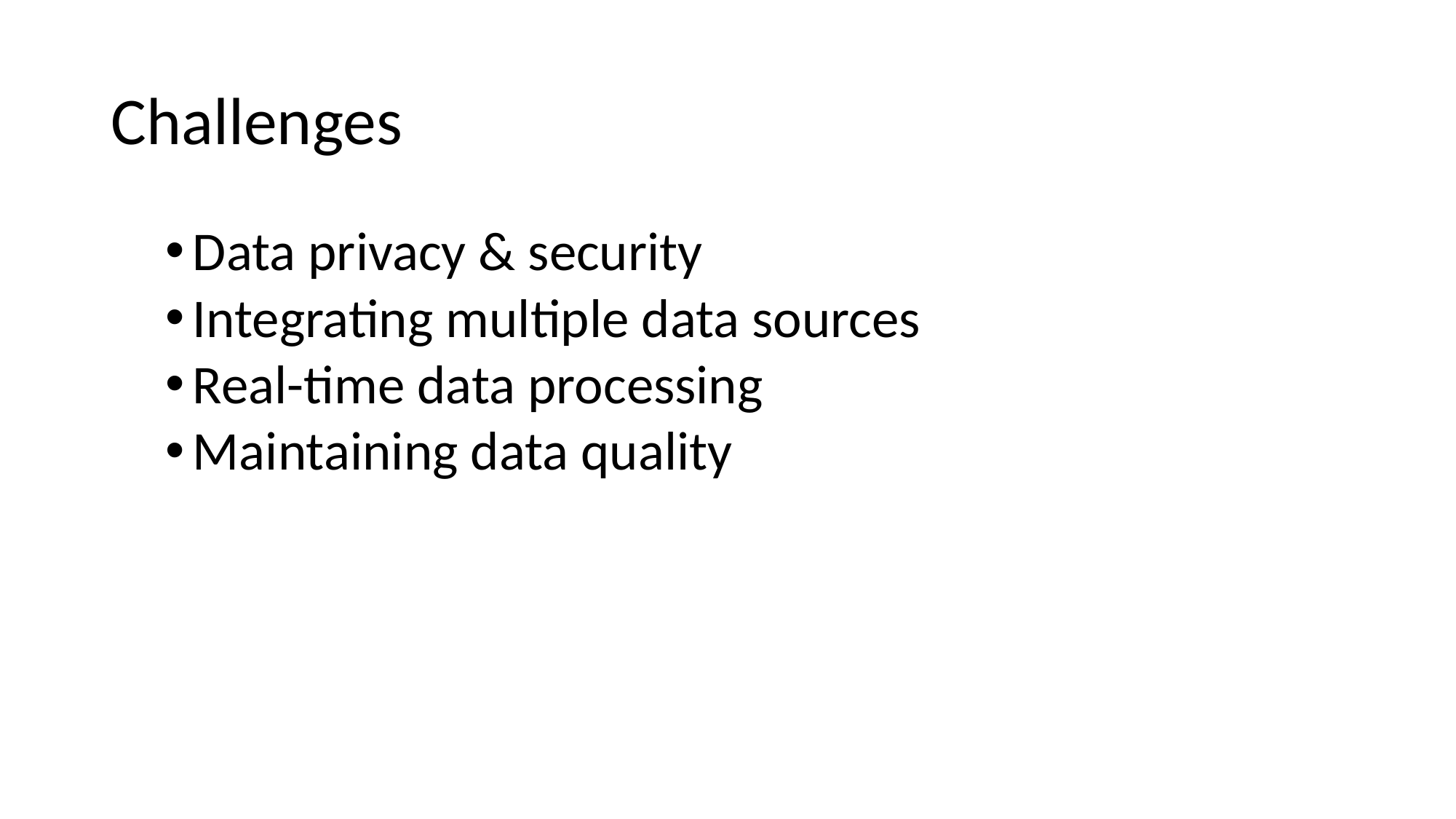

# Challenges
Data privacy & security
Integrating multiple data sources
Real-time data processing
Maintaining data quality